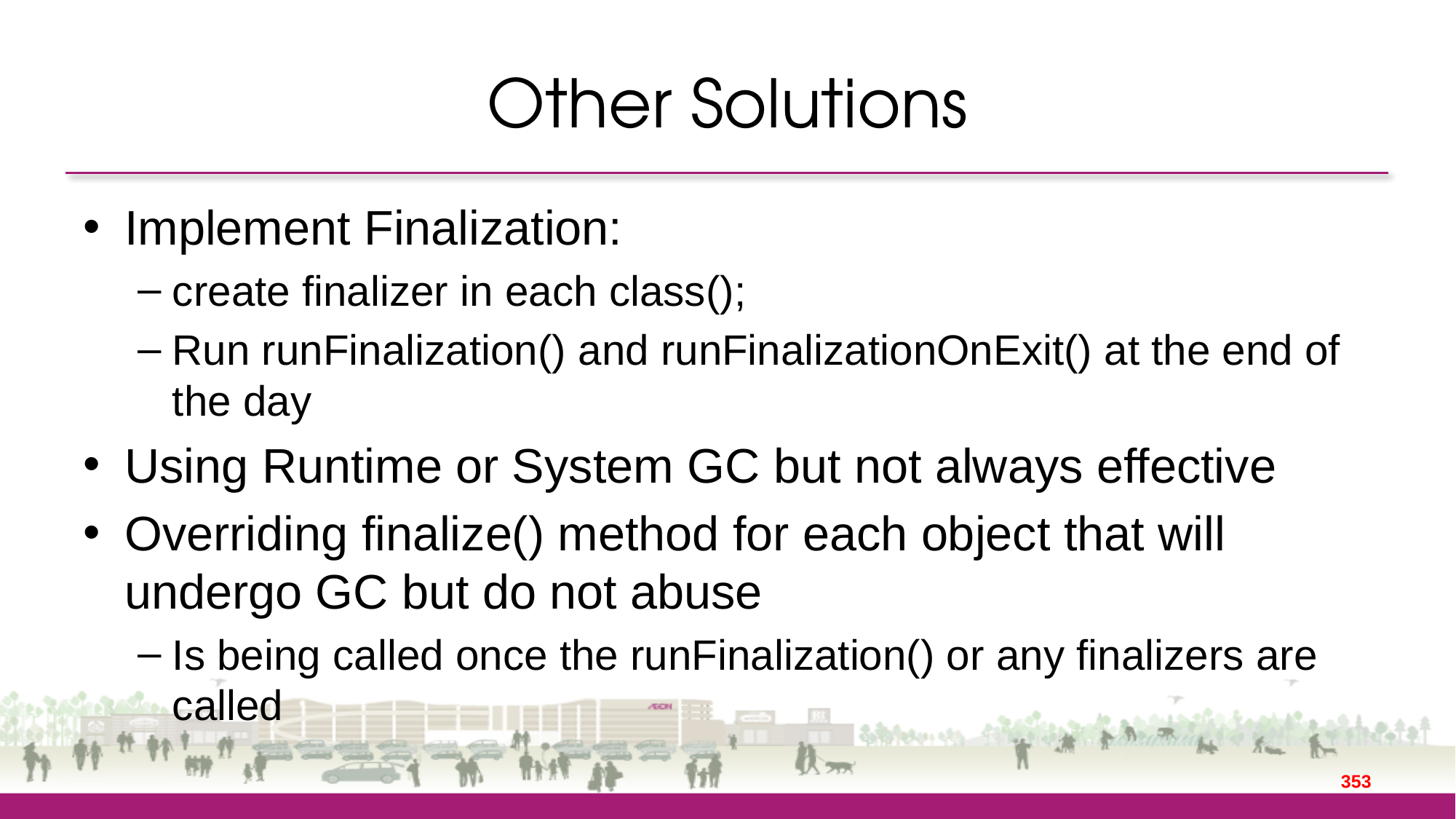

# Other Solutions
Implement Finalization:
create finalizer in each class();
Run runFinalization() and runFinalizationOnExit() at the end of the day
Using Runtime or System GC but not always effective
Overriding finalize() method for each object that will undergo GC but do not abuse
Is being called once the runFinalization() or any finalizers are called

353